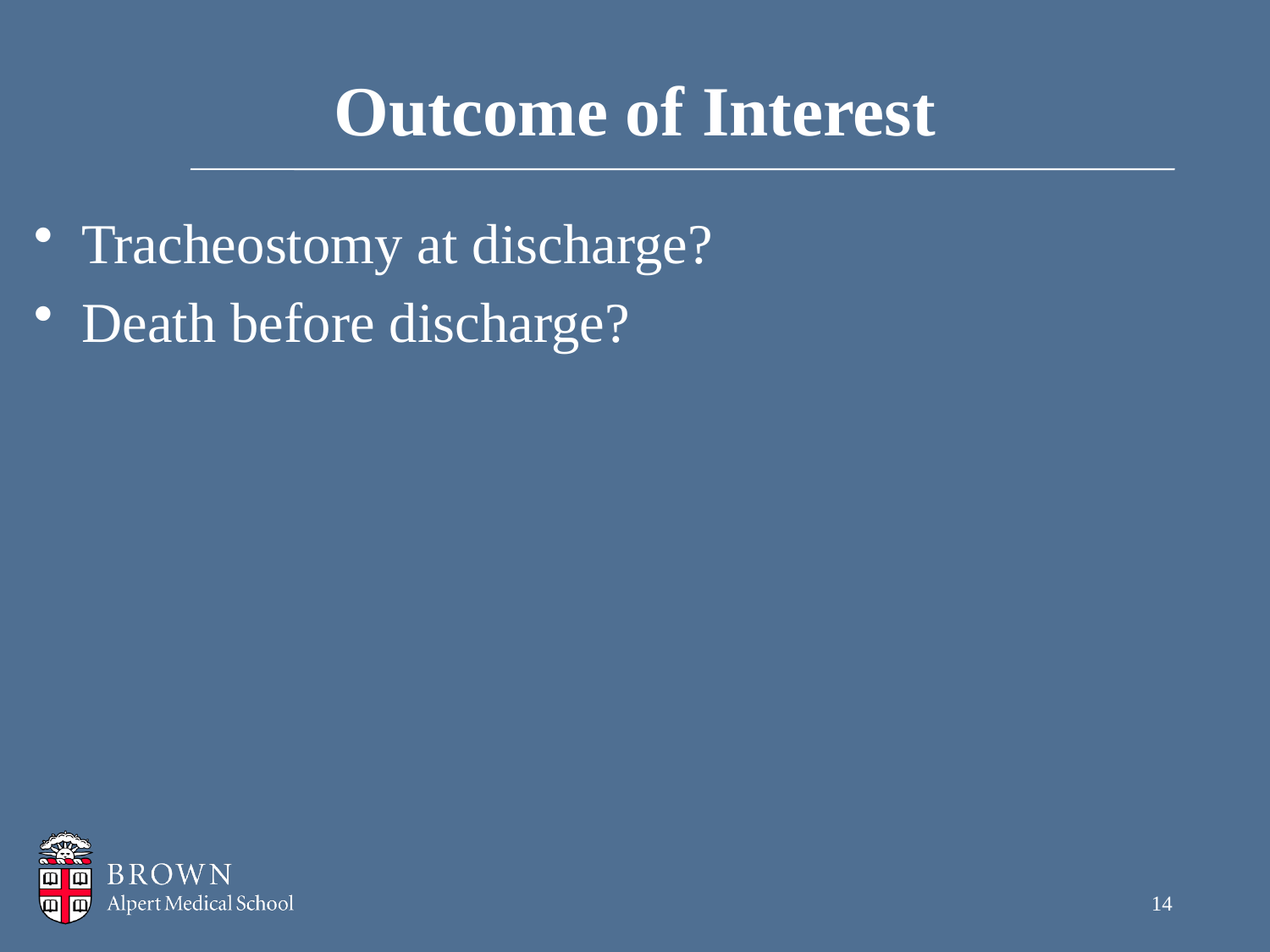

# Outcome of Interest
Tracheostomy at discharge?
Death before discharge?

14